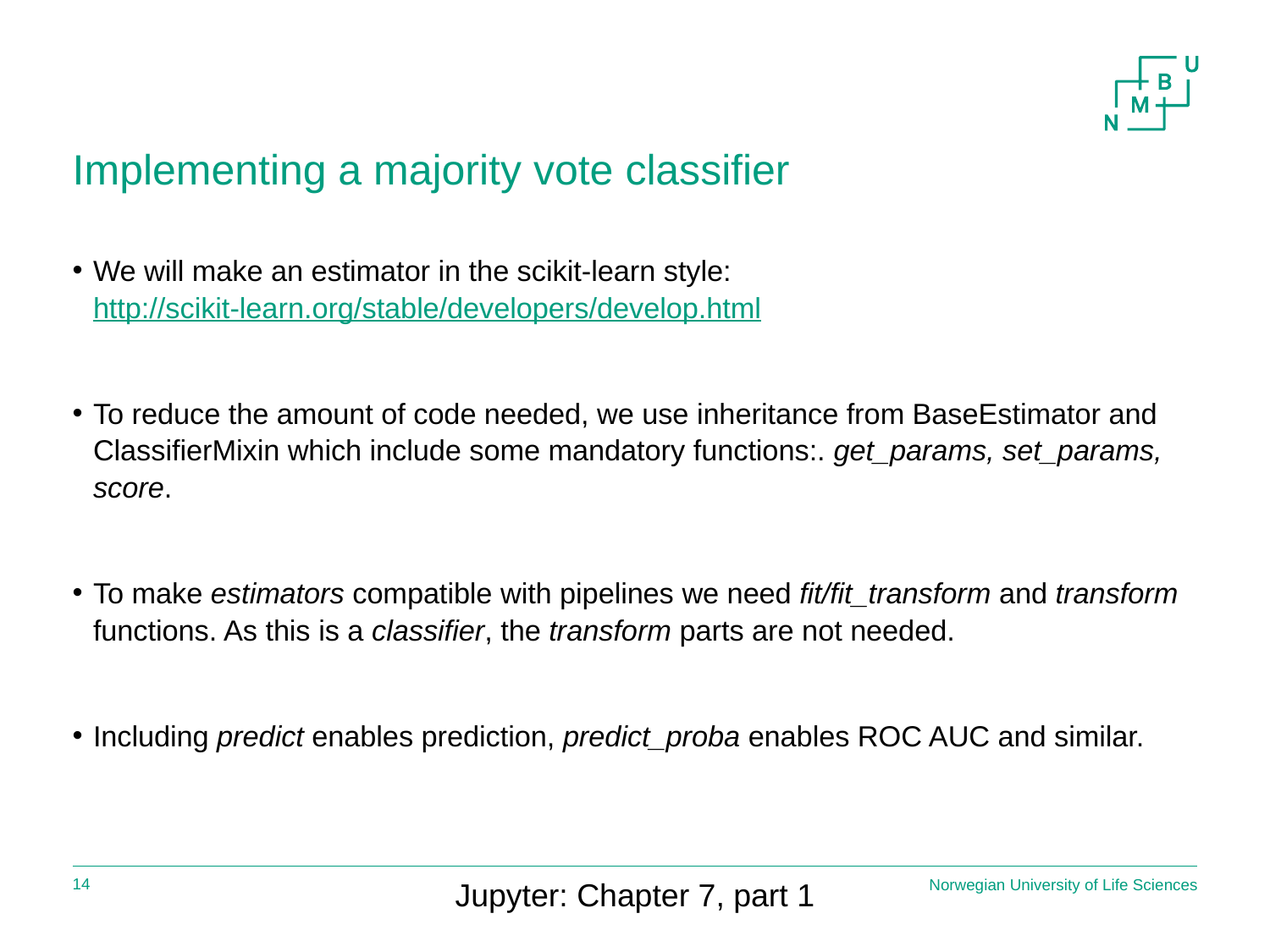

# Implementing a majority vote classifier
We will make an estimator in the scikit-learn style:
http://scikit-learn.org/stable/developers/develop.html

To reduce the amount of code needed, we use inheritance from BaseEstimator and ClassifierMixin which include some mandatory functions:. get_params, set_params, score.

To make estimators compatible with pipelines we need fit/fit_transform and transform functions. As this is a classifier, the transform parts are not needed.

Including predict enables prediction, predict_proba enables ROC AUC and similar.
Jupyter: Chapter 7, part 1
Norwegian University of Life Sciences
14